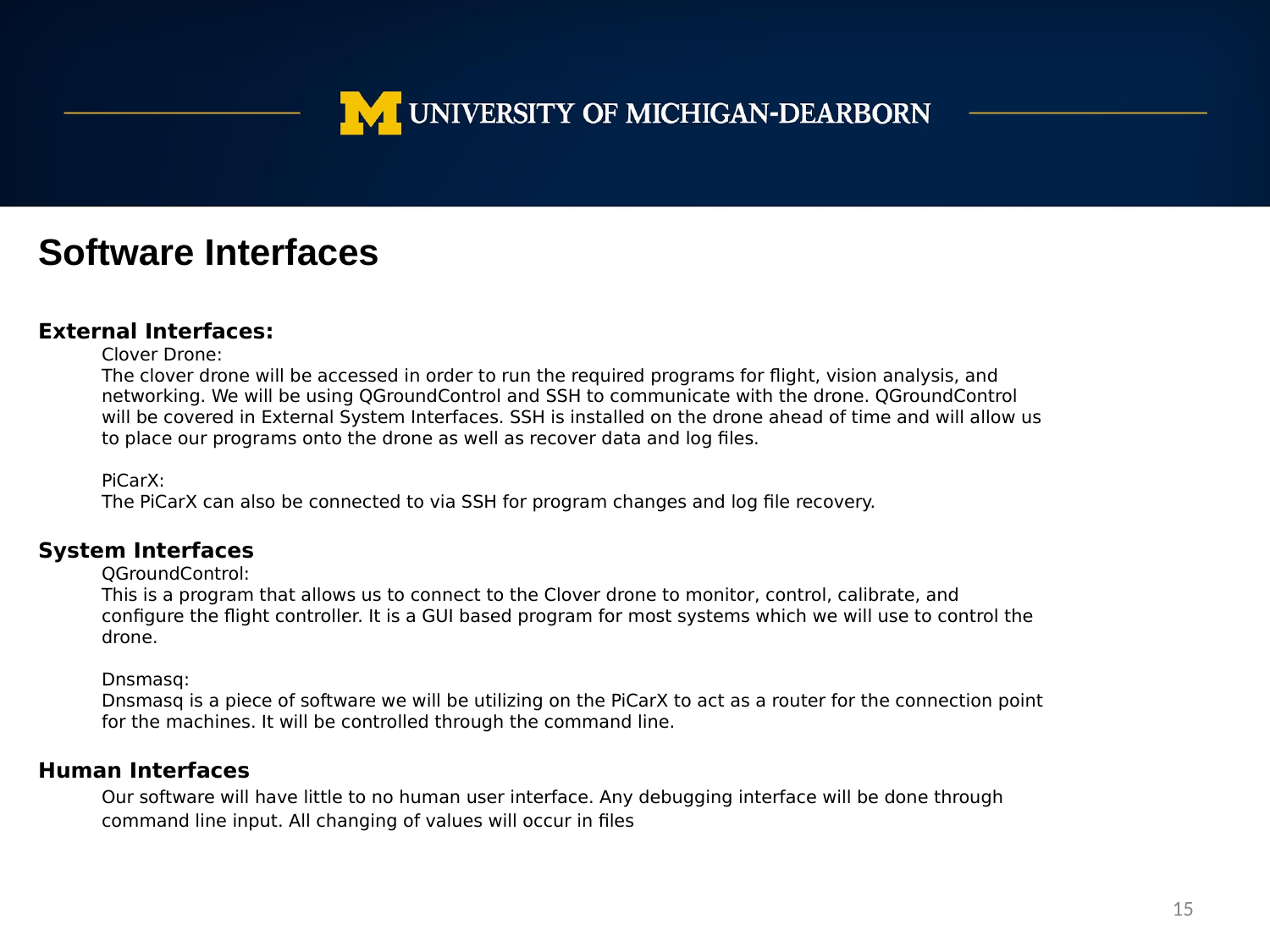

Software Interfaces

External Interfaces:
Clover Drone:
The clover drone will be accessed in order to run the required programs for flight, vision analysis, and networking. We will be using QGroundControl and SSH to communicate with the drone. QGroundControl will be covered in External System Interfaces. SSH is installed on the drone ahead of time and will allow us to place our programs onto the drone as well as recover data and log files.

PiCarX:
The PiCarX can also be connected to via SSH for program changes and log file recovery.

System Interfaces
QGroundControl:
This is a program that allows us to connect to the Clover drone to monitor, control, calibrate, and configure the flight controller. It is a GUI based program for most systems which we will use to control the drone.

Dnsmasq:
Dnsmasq is a piece of software we will be utilizing on the PiCarX to act as a router for the connection point for the machines. It will be controlled through the command line.

Human Interfaces
Our software will have little to no human user interface. Any debugging interface will be done through command line input. All changing of values will occur in files
15